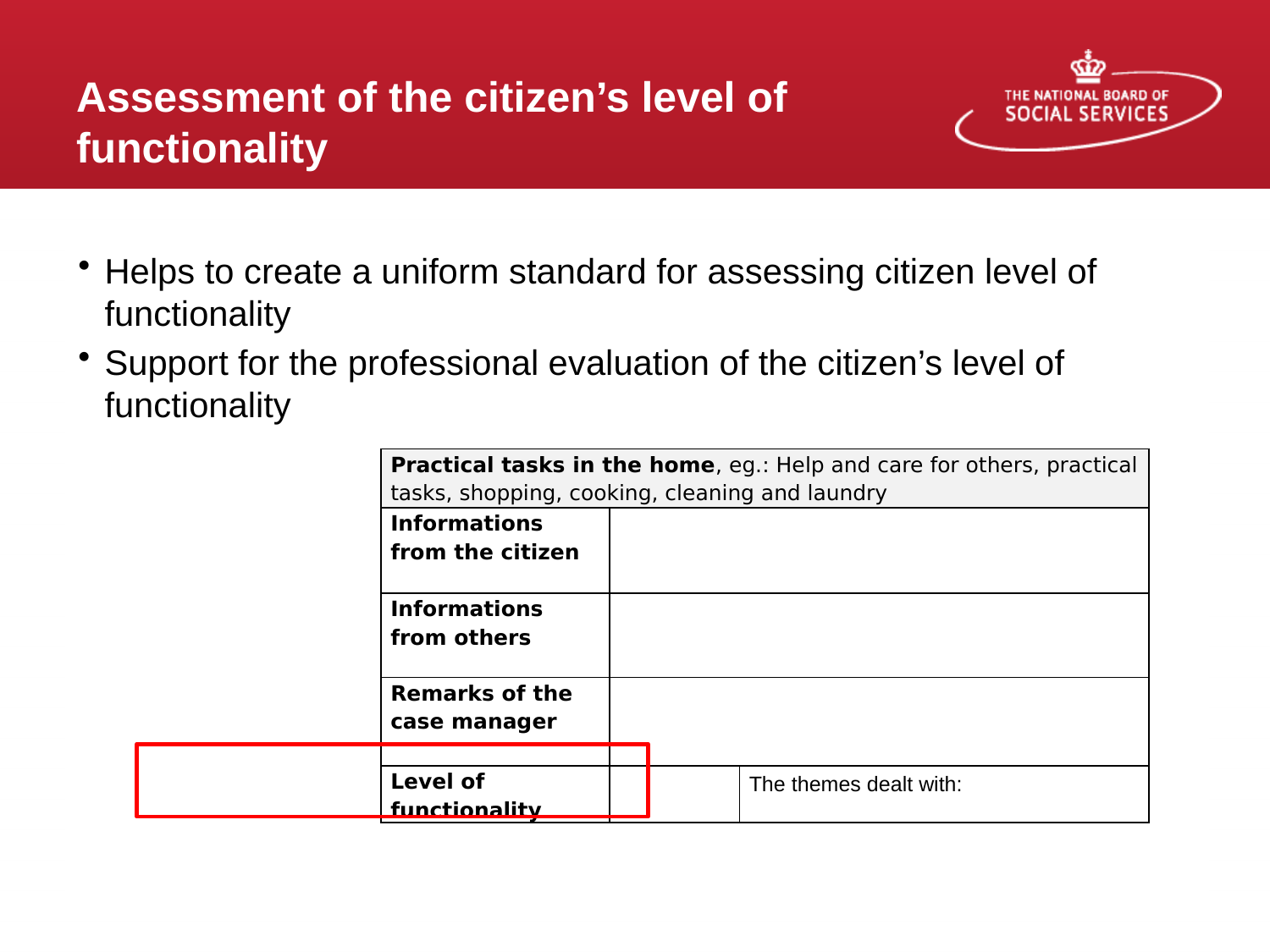

# Assessment of the citizen’s level of functionality
Helps to create a uniform standard for assessing citizen level of functionality
Support for the professional evaluation of the citizen’s level of functionality

| Practical tasks in the home, eg.: Help and care for others, practical tasks, shopping, cooking, cleaning and laundry |  |  |
| --- | --- | --- |
| Informations from the citizen |  |  |
| Informations from others |  |  |
| Remarks of the case manager |  |  |
| Level of functionality |  | The themes dealt with: |